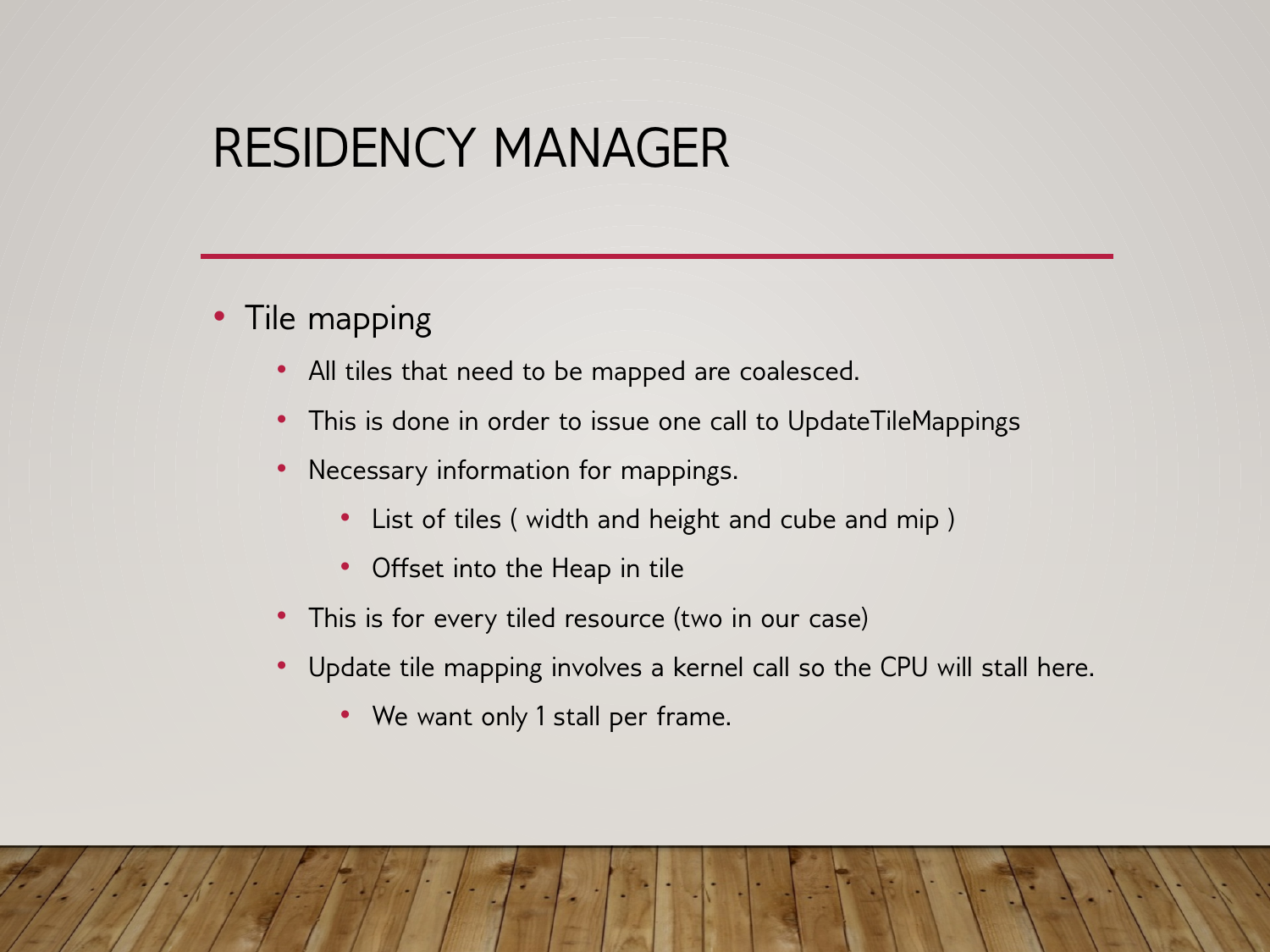

# REsIDENCY MANAGER
Tile mapping
All tiles that need to be mapped are coalesced.
This is done in order to issue one call to UpdateTileMappings
Necessary information for mappings.
List of tiles ( width and height and cube and mip )
Offset into the Heap in tile
This is for every tiled resource (two in our case)
Update tile mapping involves a kernel call so the CPU will stall here.
We want only 1 stall per frame.